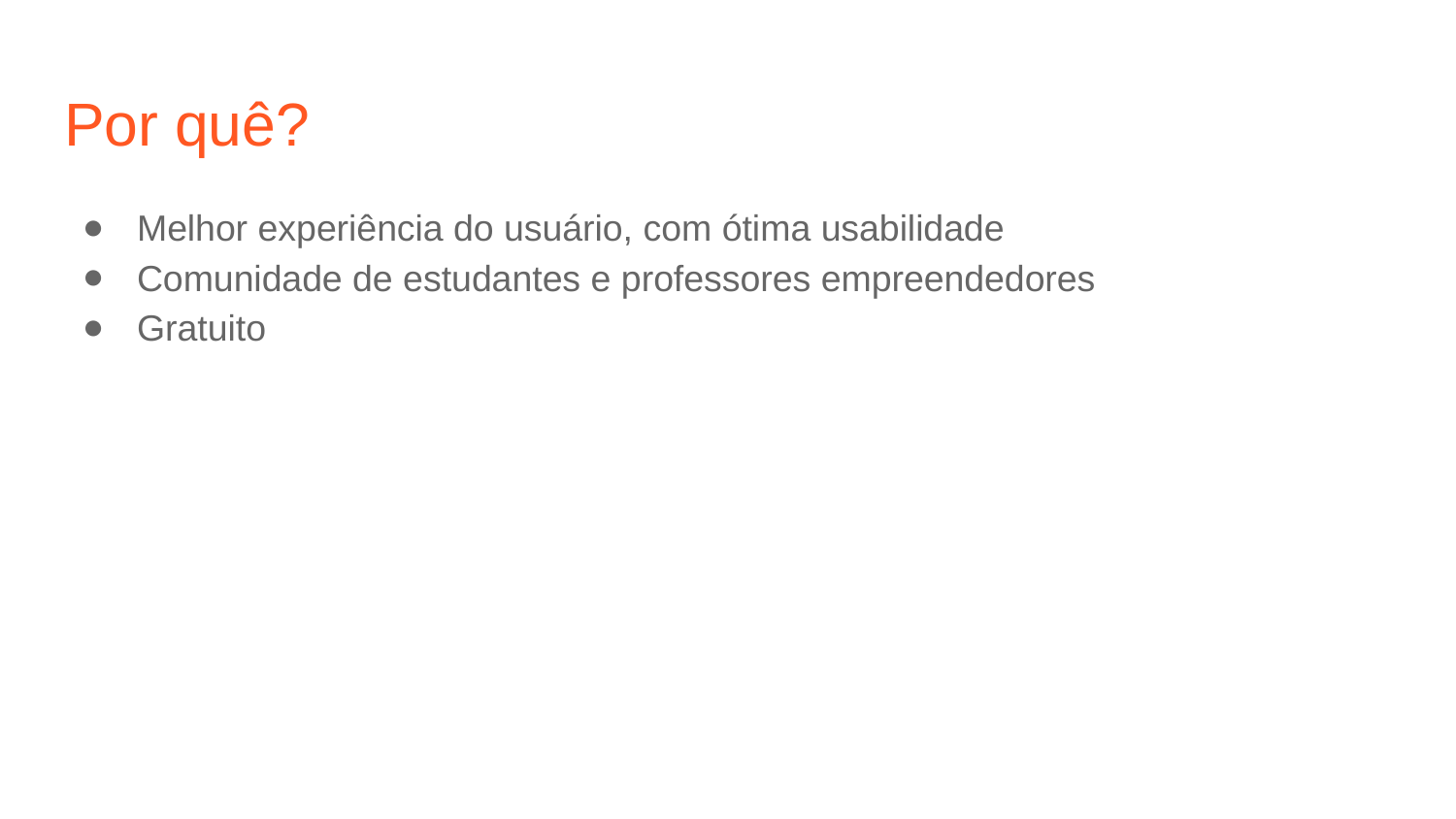

# Por quê?
Melhor experiência do usuário, com ótima usabilidade
Comunidade de estudantes e professores empreendedores
Gratuito